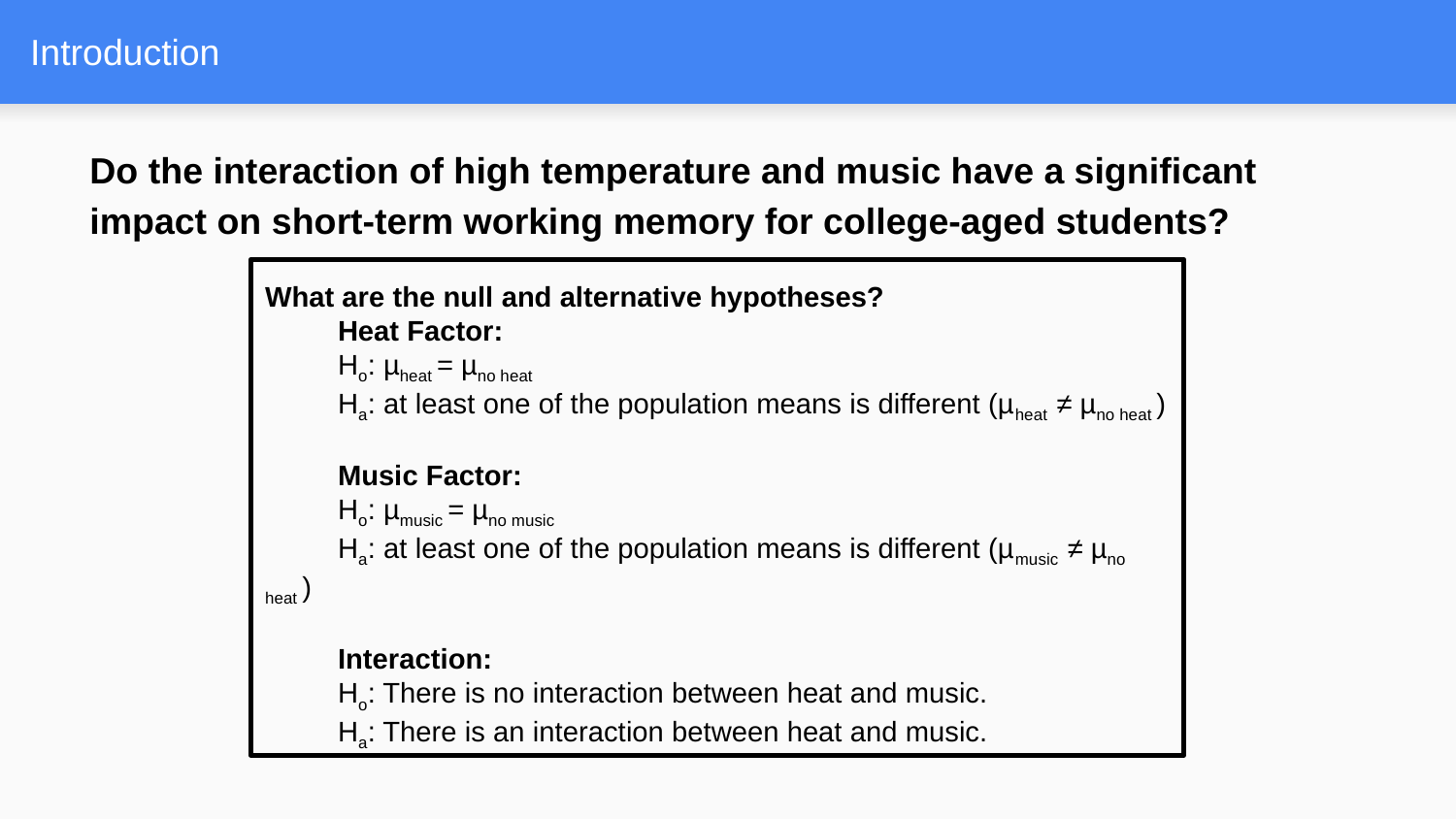

# Introduction
Do the interaction of high temperature and music have a significant impact on short-term working memory for college-aged students?
What are the null and alternative hypotheses?
Heat Factor:
Ho: µheat = µno heat
Ha: at least one of the population means is different (µheat  ≠ µno heat )

Music Factor:
Ho: µmusic = µno music
Ha: at least one of the population means is different (µmusic  ≠ µno heat )

Interaction:
Ho: There is no interaction between heat and music.
Ha: There is an interaction between heat and music.